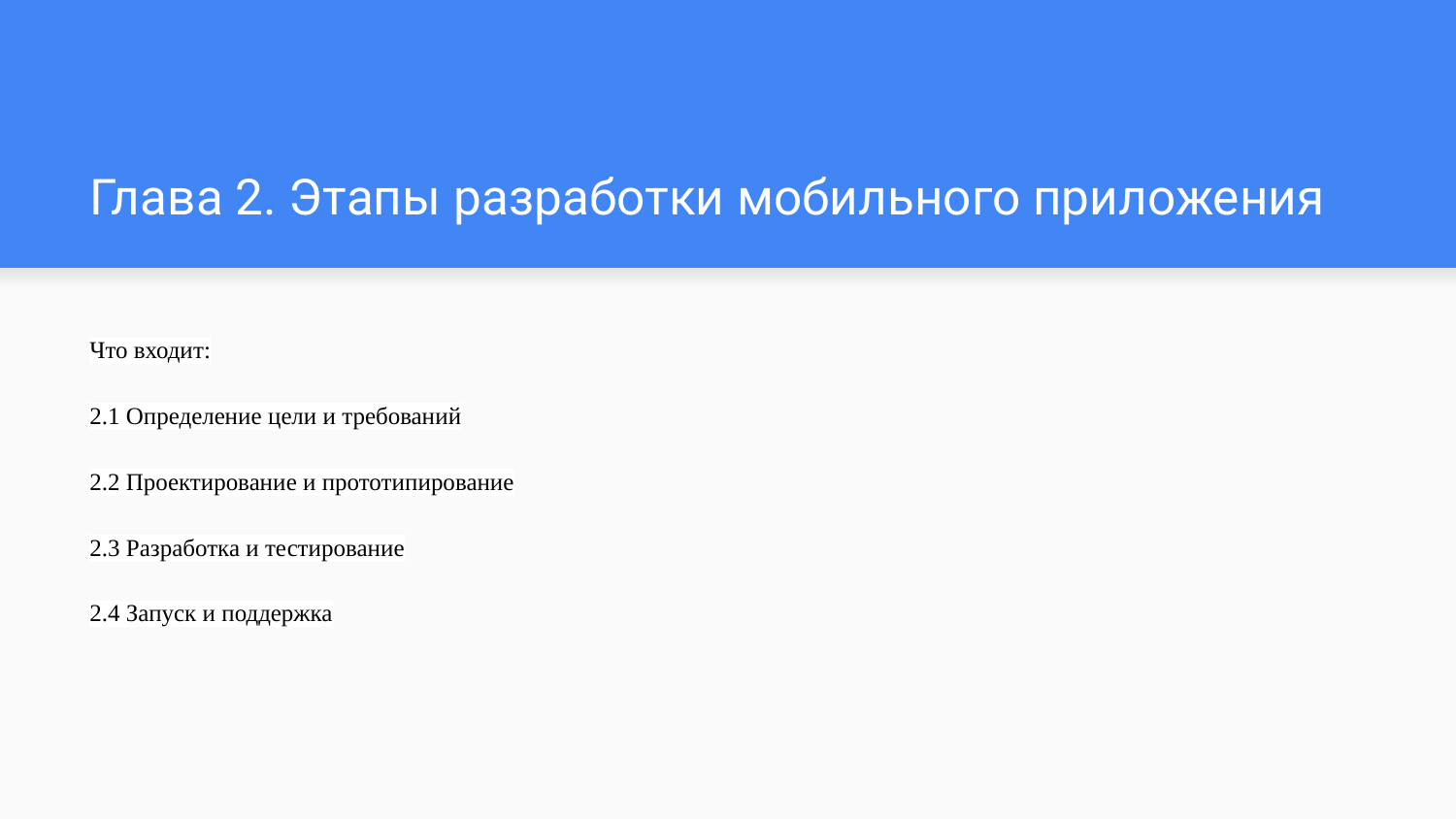

# Глава 2. Этапы разработки мобильного приложения
Что входит:
2.1 Определение цели и требований
2.2 Проектирование и прототипирование
2.3 Разработка и тестирование
2.4 Запуск и поддержка